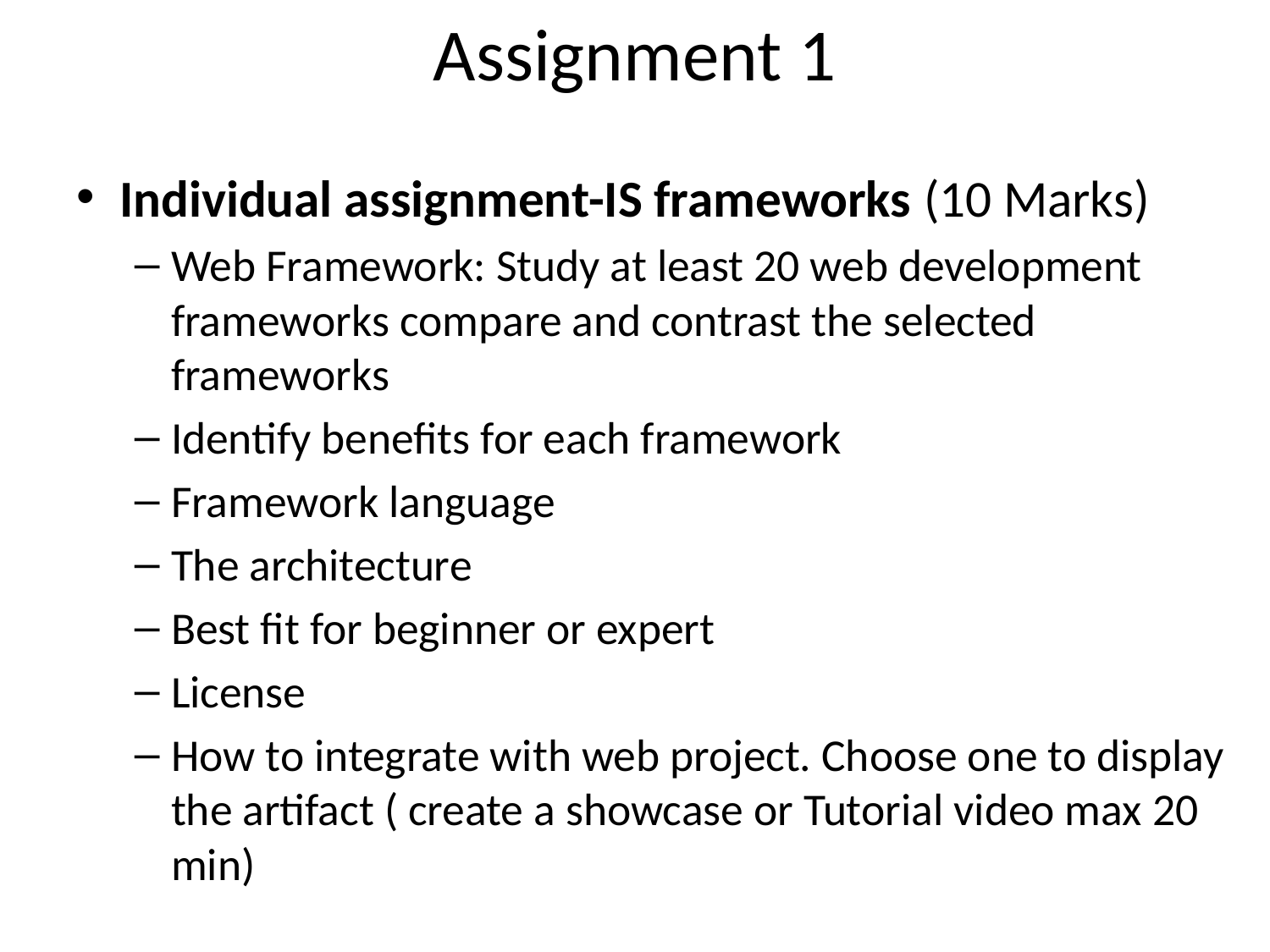

# Assignment 1
Individual assignment-IS frameworks (10 Marks)
Web Framework: Study at least 20 web development frameworks compare and contrast the selected frameworks
Identify benefits for each framework
Framework language
The architecture
Best fit for beginner or expert
License
How to integrate with web project. Choose one to display the artifact ( create a showcase or Tutorial video max 20 min)